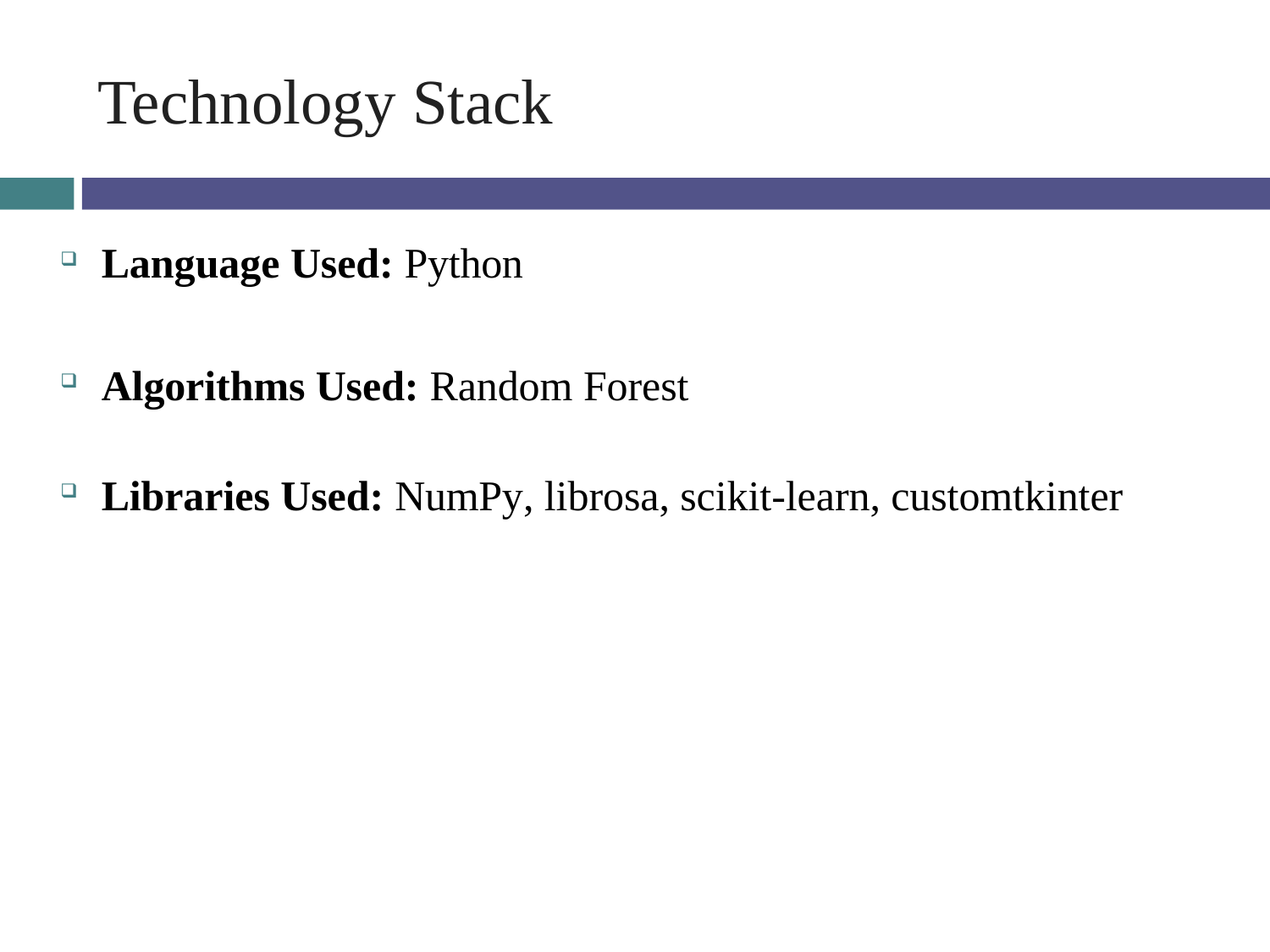

# Technology Stack
Language Used: Python

Algorithms Used: Random Forest

Libraries Used: NumPy, librosa, scikit-learn, customtkinter